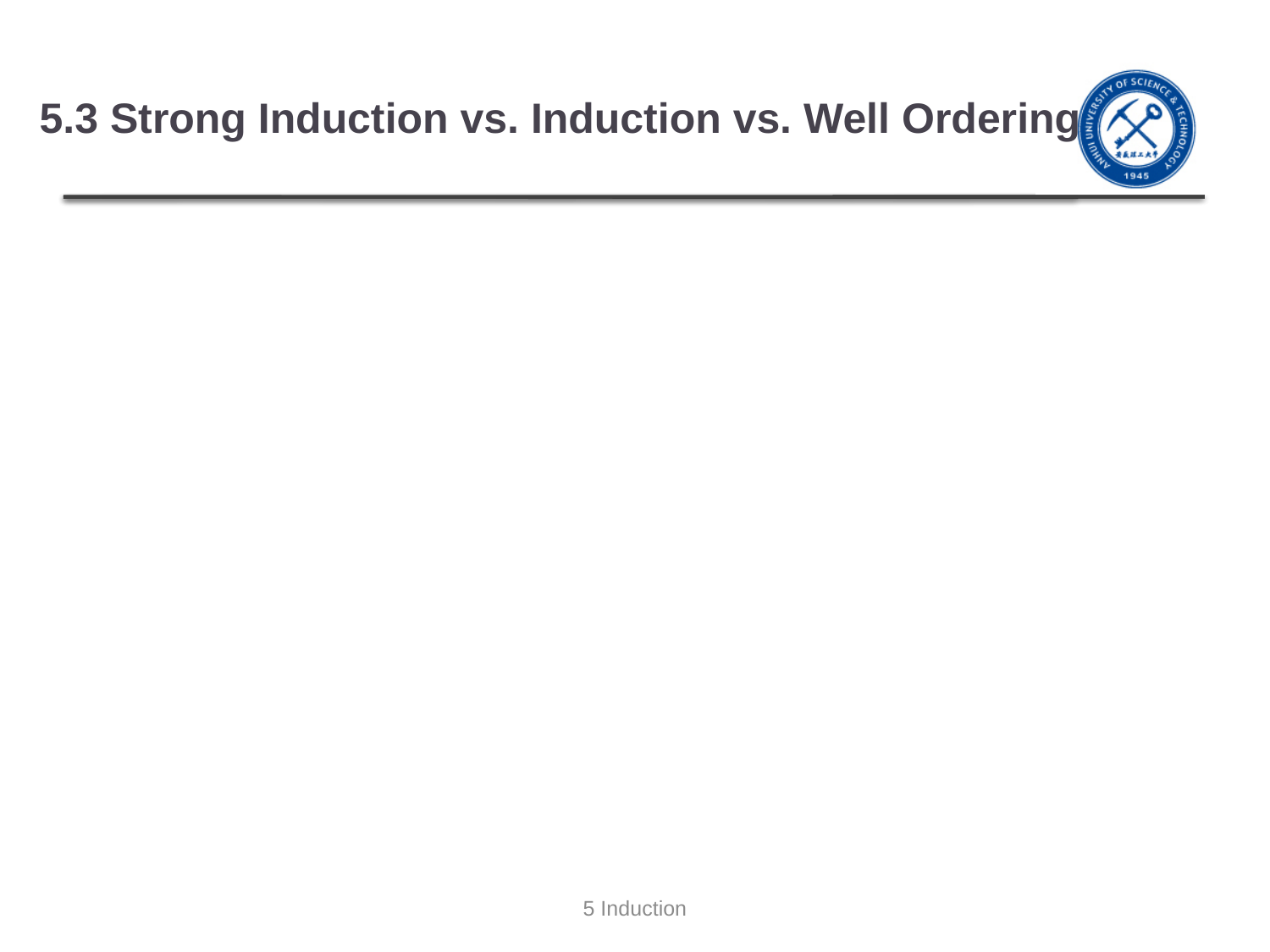

# 5.3 Strong Induction vs. Induction vs. Well Ordering
5 Induction